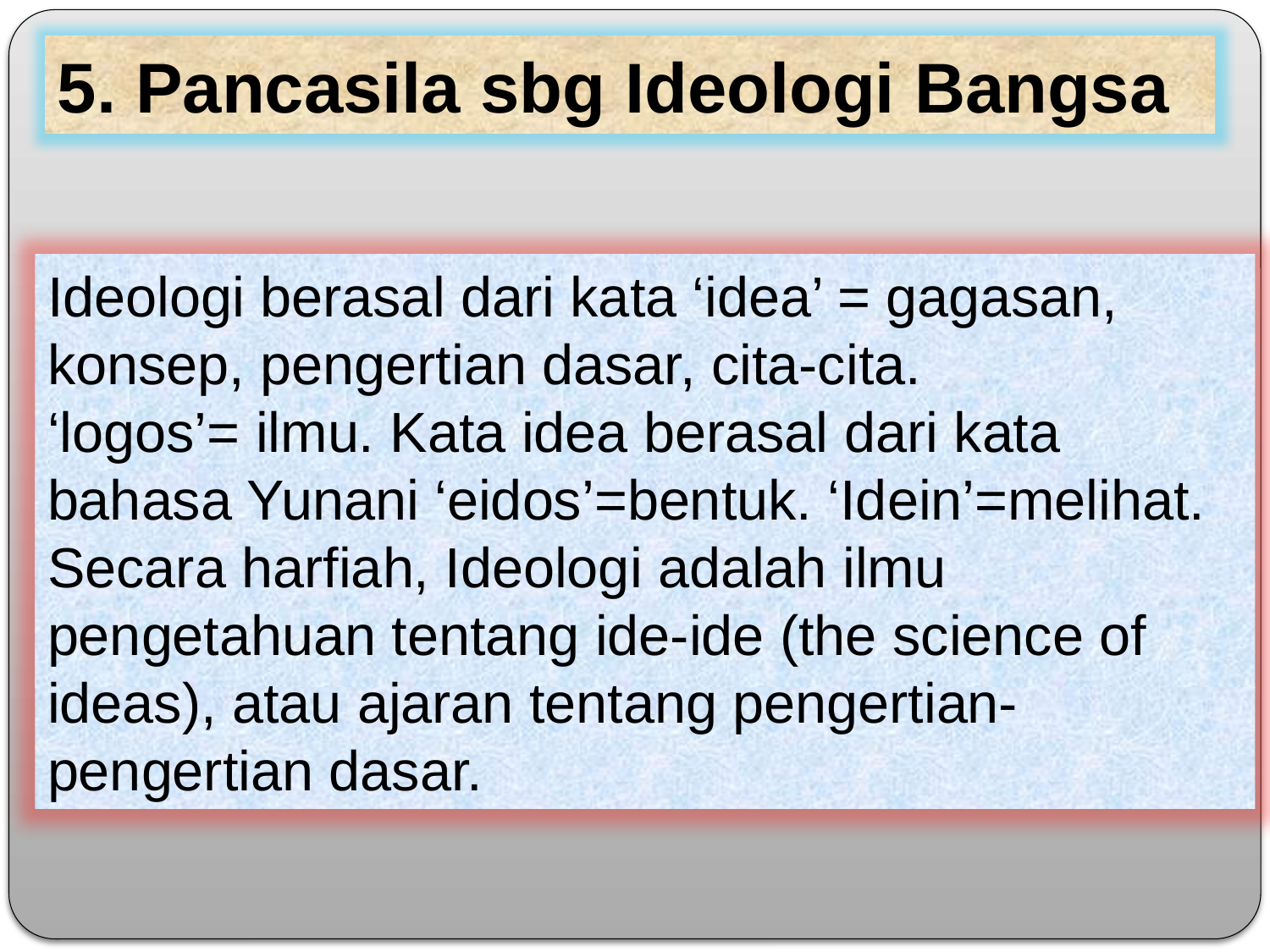

5. Pancasila sbg Ideologi Bangsa
Ideologi berasal dari kata ‘idea’ = gagasan, konsep, pengertian dasar, cita-cita.
‘logos’= ilmu. Kata idea berasal dari kata bahasa Yunani ‘eidos’=bentuk. ‘Idein’=melihat.
Secara harfiah, Ideologi adalah ilmu pengetahuan tentang ide-ide (the science of ideas), atau ajaran tentang pengertian-pengertian dasar.